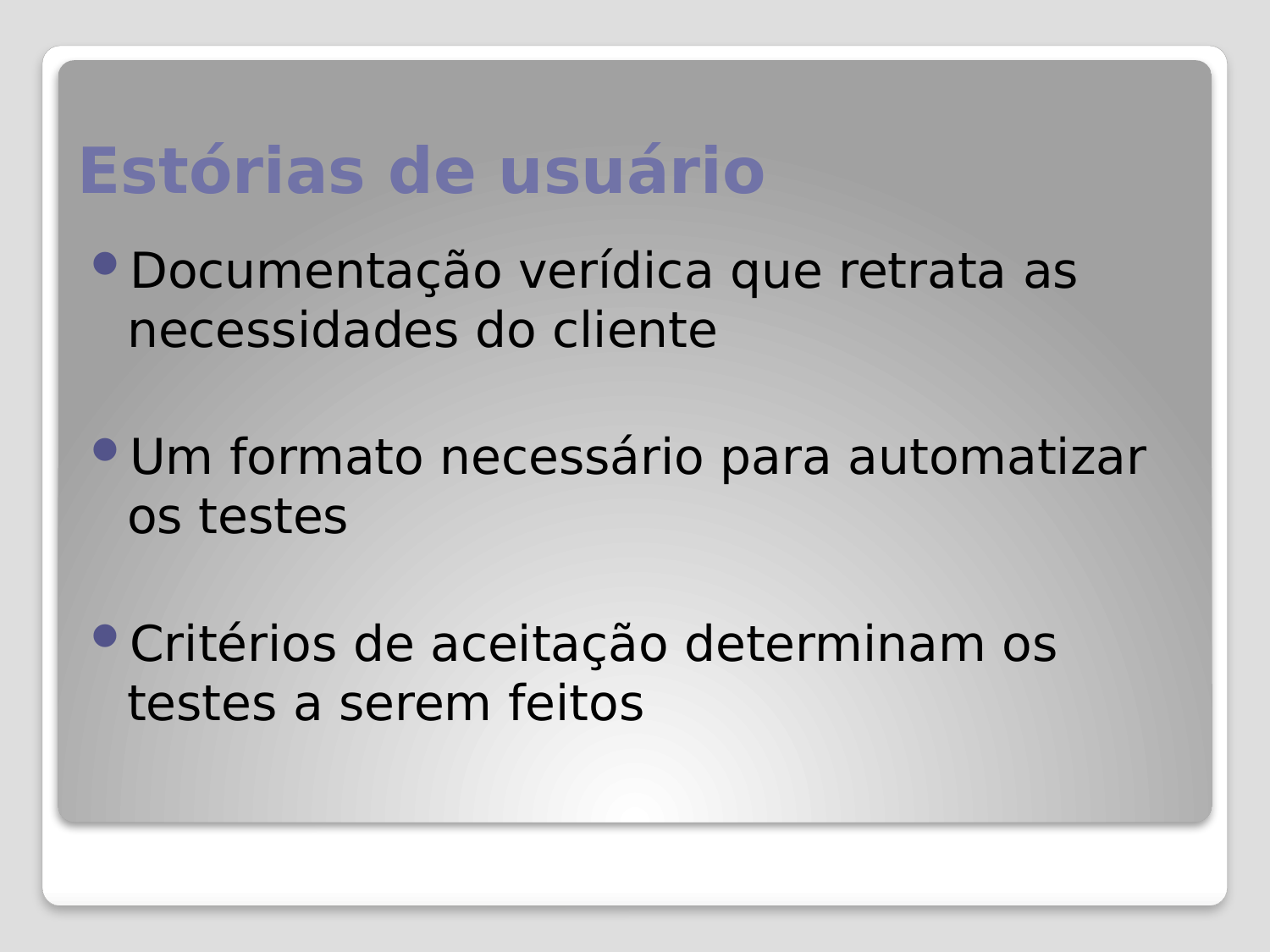

# Estórias de usuário
Documentação verídica que retrata as necessidades do cliente

Um formato necessário para automatizar os testes

Critérios de aceitação determinam os testes a serem feitos